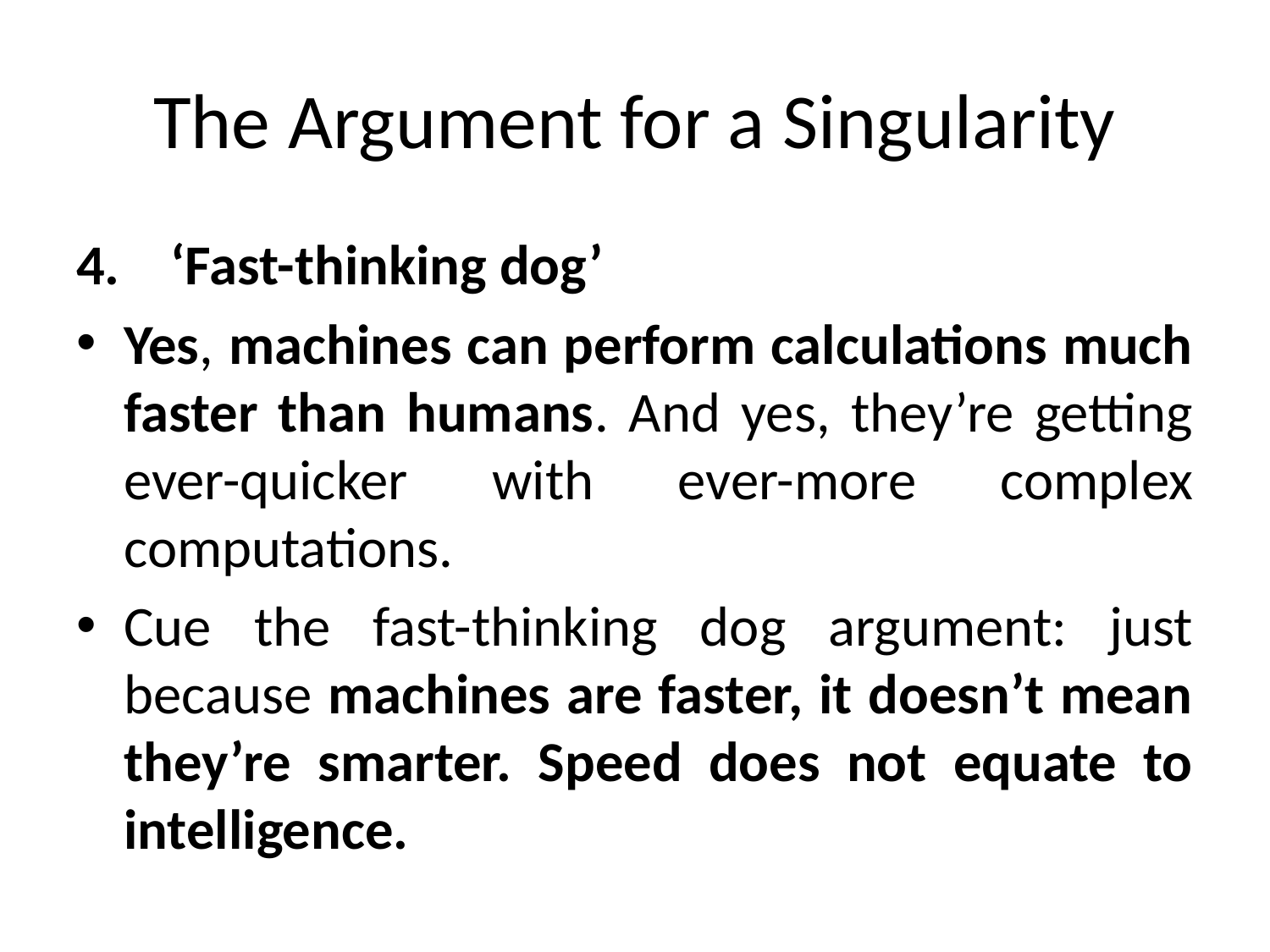

# The Argument for a Singularity
4.    ‘Fast-thinking dog’
Yes, machines can perform calculations much faster than humans. And yes, they’re getting ever-quicker with ever-more complex computations.
Cue the fast-thinking dog argument: just because machines are faster, it doesn’t mean they’re smarter. Speed does not equate to intelligence.